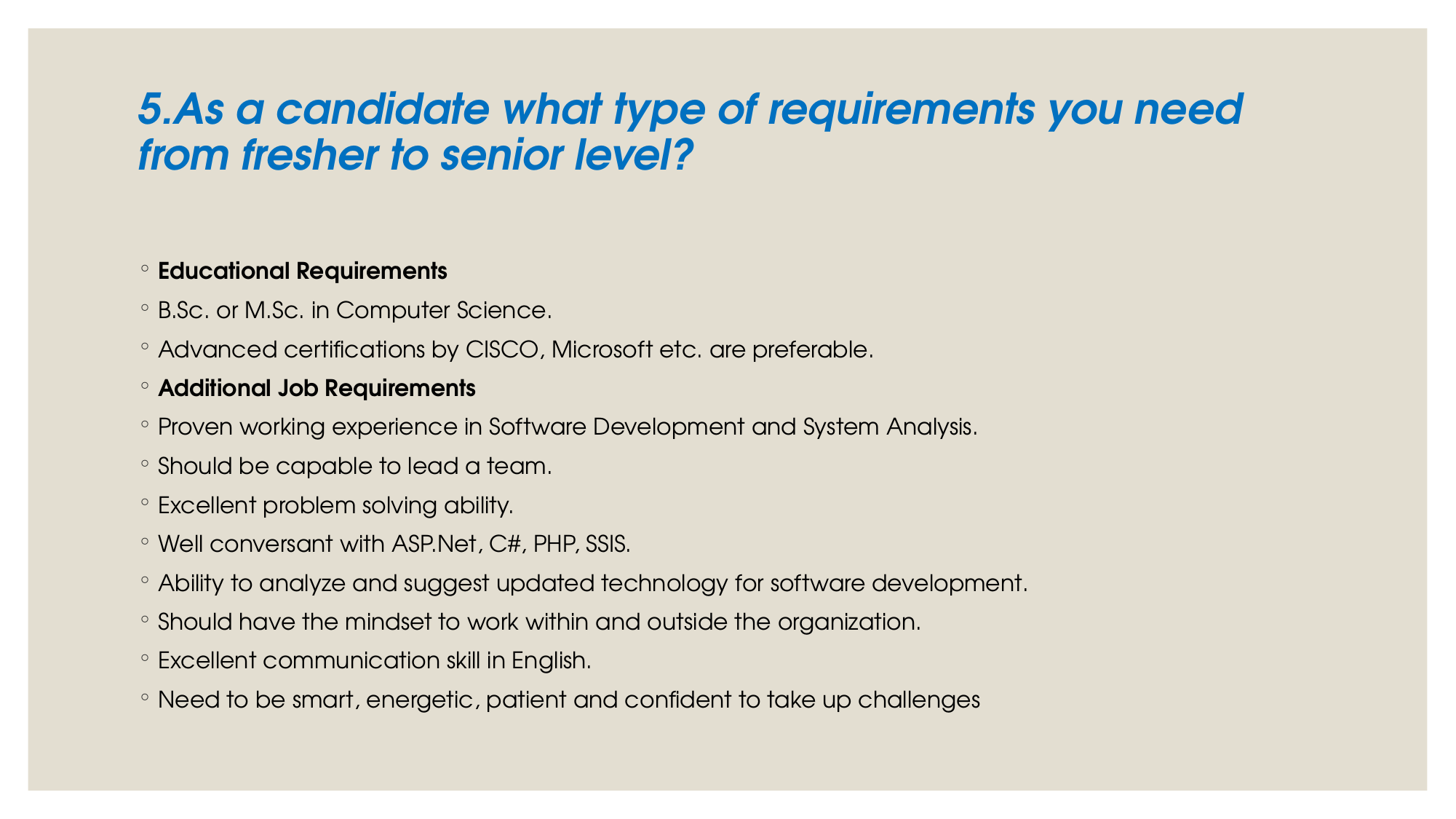

# 5.As a candidate what type of requirements you need from fresher to senior level?
Educational Requirements
B.Sc. or M.Sc. in Computer Science.
Advanced certifications by CISCO, Microsoft etc. are preferable.
Additional Job Requirements
Proven working experience in Software Development and System Analysis.
Should be capable to lead a team.
Excellent problem solving ability.
Well conversant with ASP.Net, C#, PHP, SSIS.
Ability to analyze and suggest updated technology for software development.
Should have the mindset to work within and outside the organization.
Excellent communication skill in English.
Need to be smart, energetic, patient and confident to take up challenges